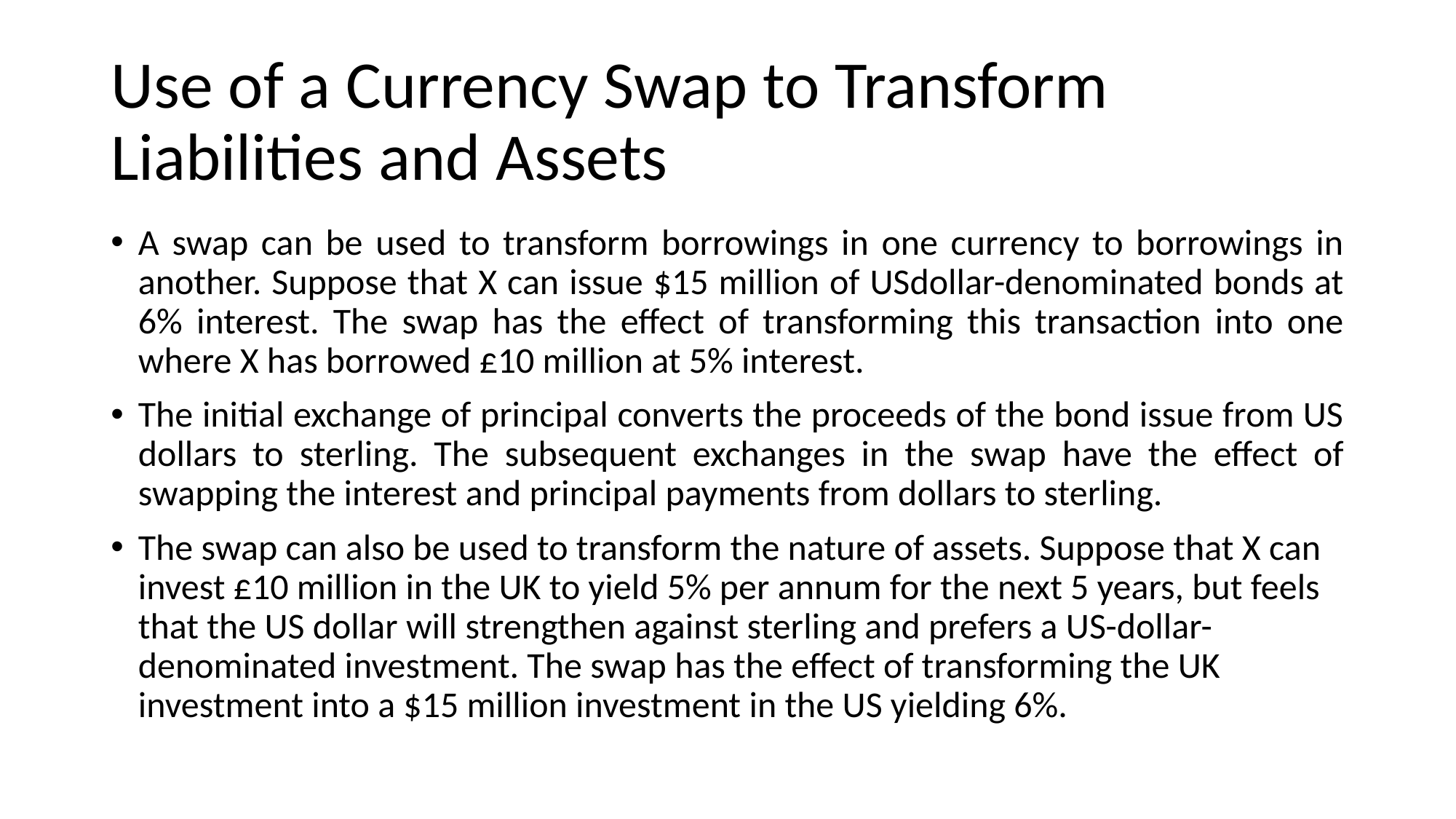

# Use of a Currency Swap to Transform Liabilities and Assets
A swap can be used to transform borrowings in one currency to borrowings in another. Suppose that X can issue $15 million of USdollar-denominated bonds at 6% interest. The swap has the effect of transforming this transaction into one where X has borrowed £10 million at 5% interest.
The initial exchange of principal converts the proceeds of the bond issue from US dollars to sterling. The subsequent exchanges in the swap have the effect of swapping the interest and principal payments from dollars to sterling.
The swap can also be used to transform the nature of assets. Suppose that X can invest £10 million in the UK to yield 5% per annum for the next 5 years, but feels that the US dollar will strengthen against sterling and prefers a US-dollar-denominated investment. The swap has the effect of transforming the UK investment into a $15 million investment in the US yielding 6%.